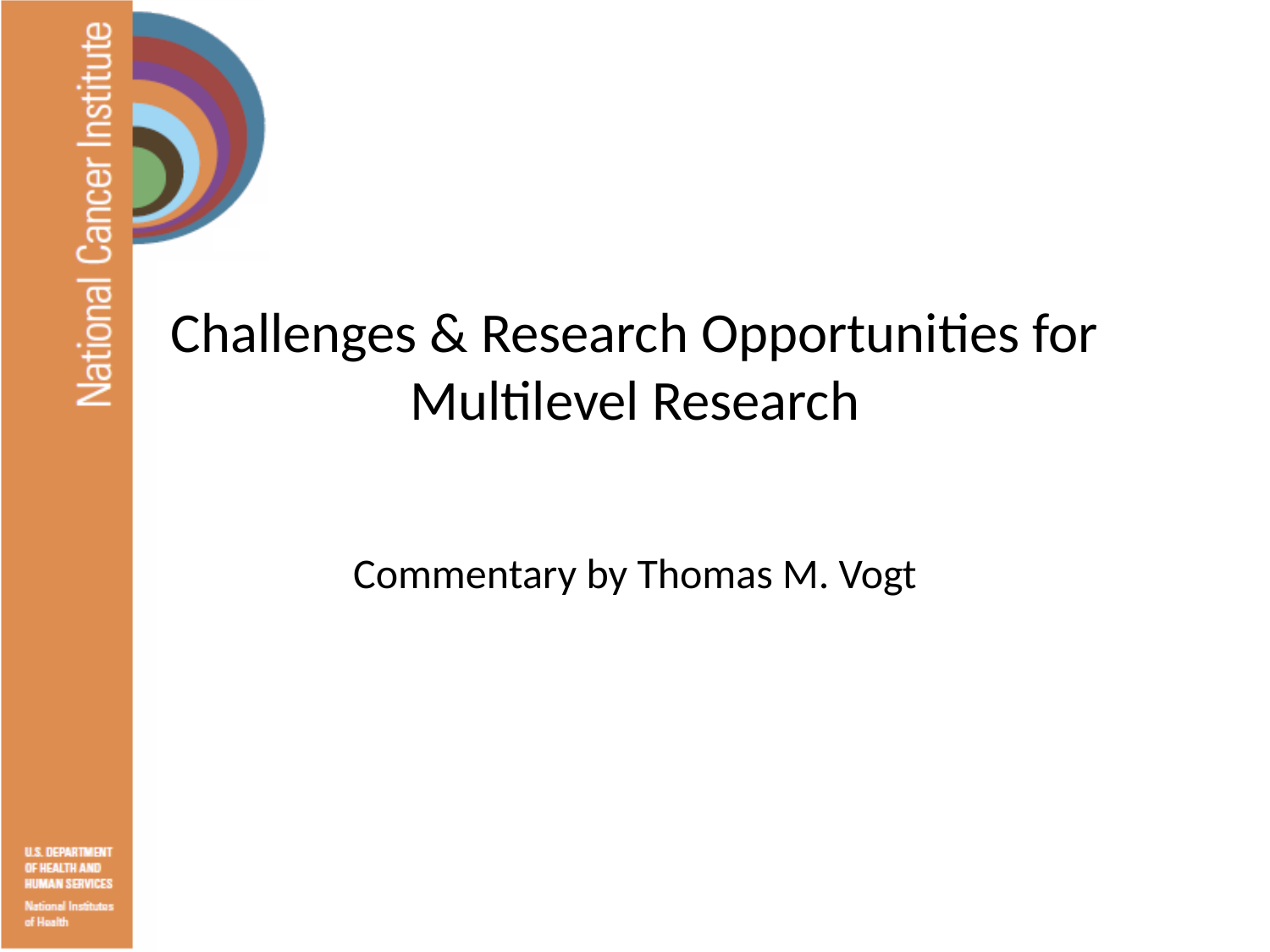

# Challenges & Research Opportunities for Multilevel Research
Commentary by Thomas M. Vogt